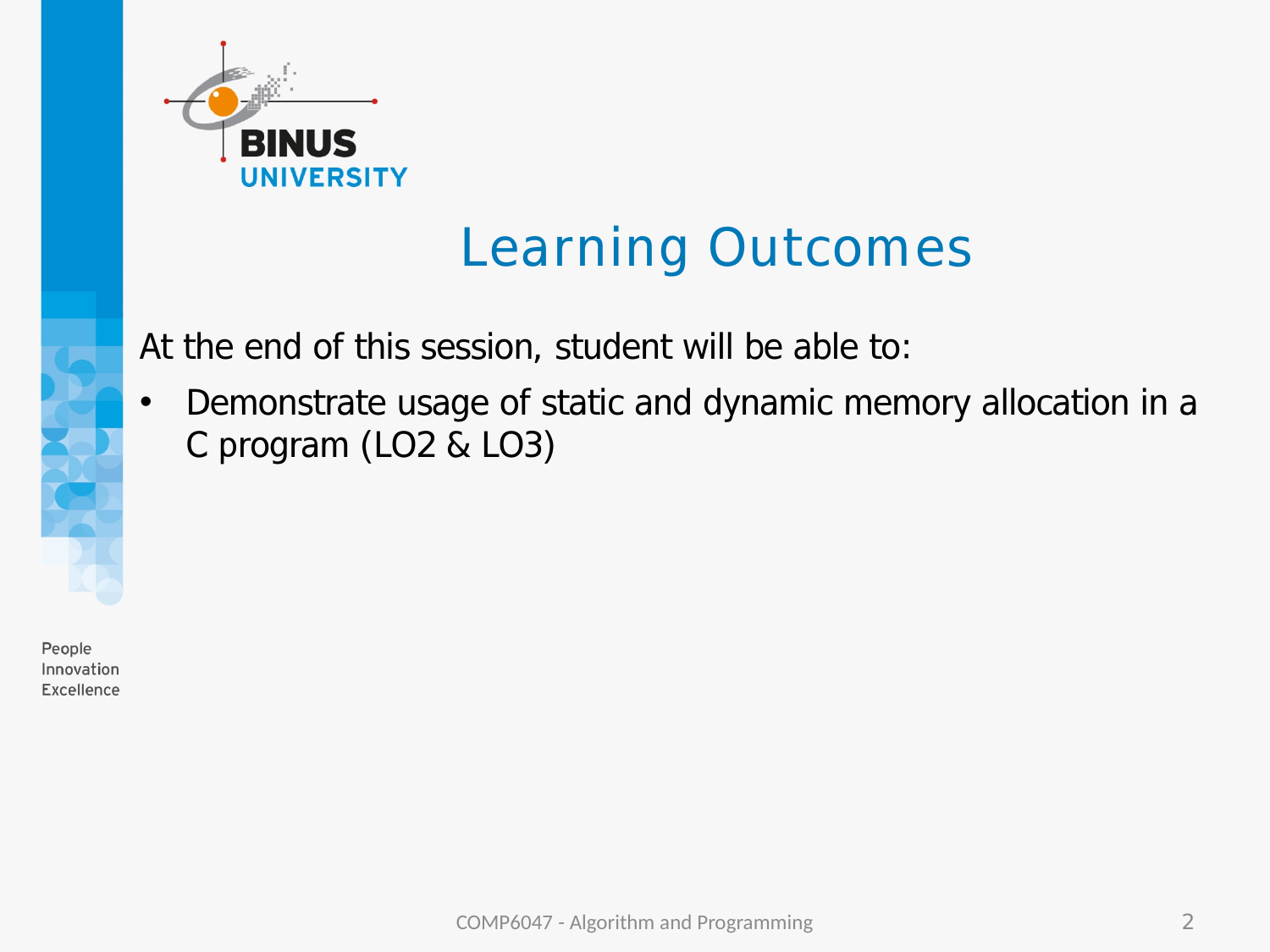

# Learning Outcomes
At the end of this session, student will be able to:
Demonstrate usage of static and dynamic memory allocation in a C program (LO2 & LO3)
COMP6047 - Algorithm and Programming
2